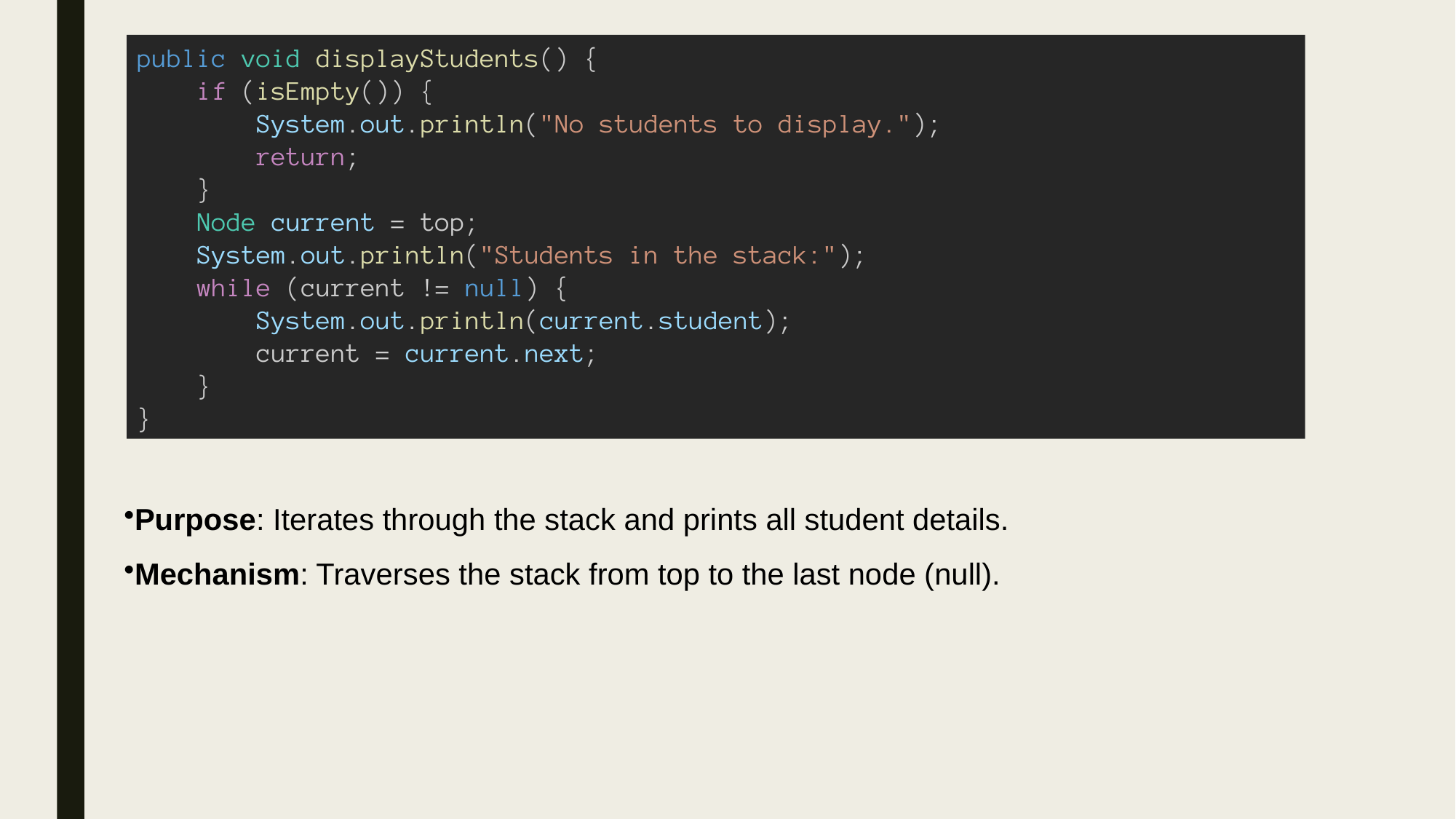

public void displayStudents() {
    if (isEmpty()) {
        System.out.println("No students to display.");
        return;
    }
    Node current = top;
    System.out.println("Students in the stack:");
    while (current != null) {
        System.out.println(current.student);
        current = current.next;
    }
}

Purpose: Iterates through the stack and prints all student details.
Mechanism: Traverses the stack from top to the last node (null).